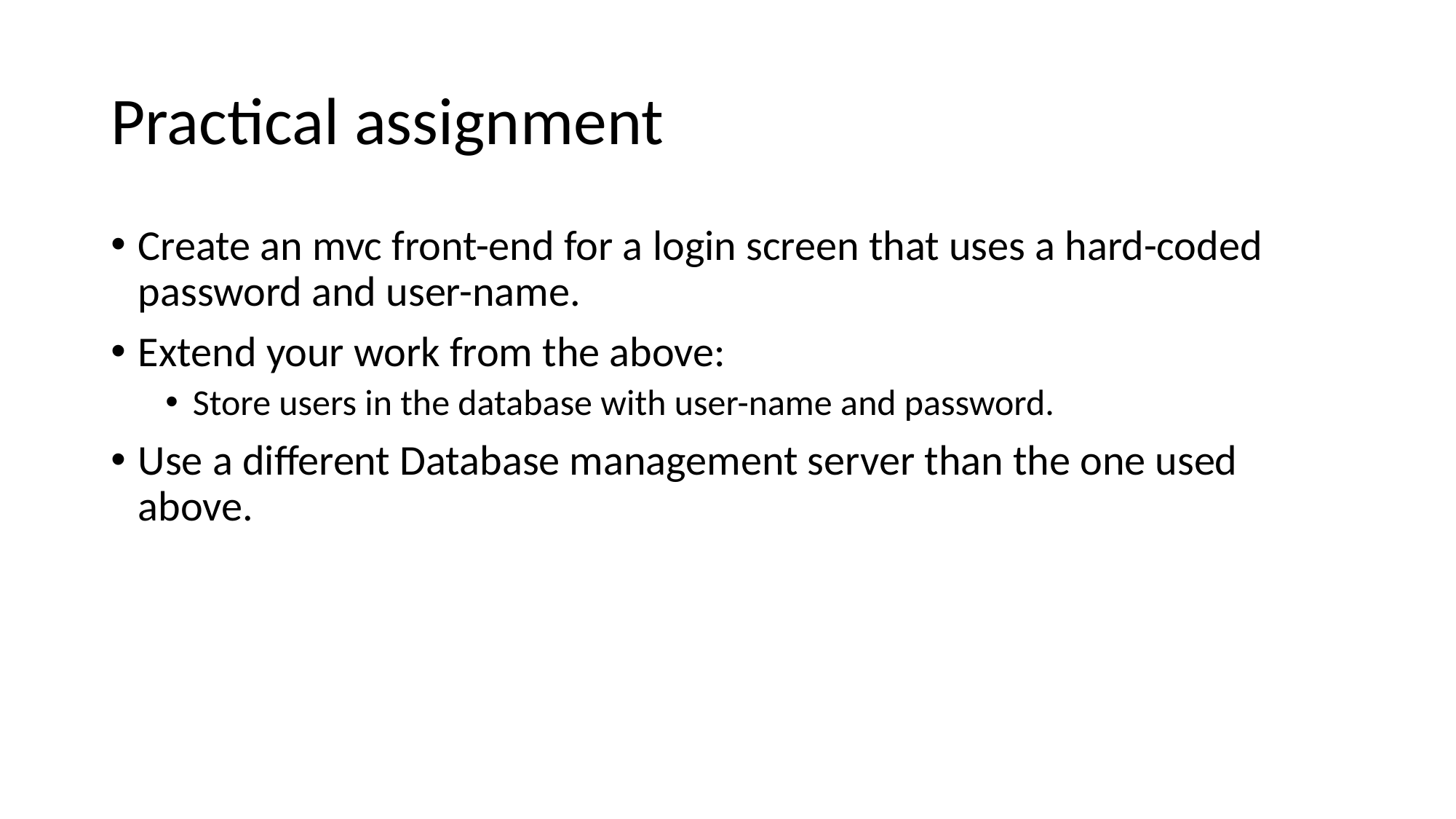

# Practical assignment
Create an mvc front-end for a login screen that uses a hard-coded password and user-name.
Extend your work from the above:
Store users in the database with user-name and password.
Use a different Database management server than the one used above.